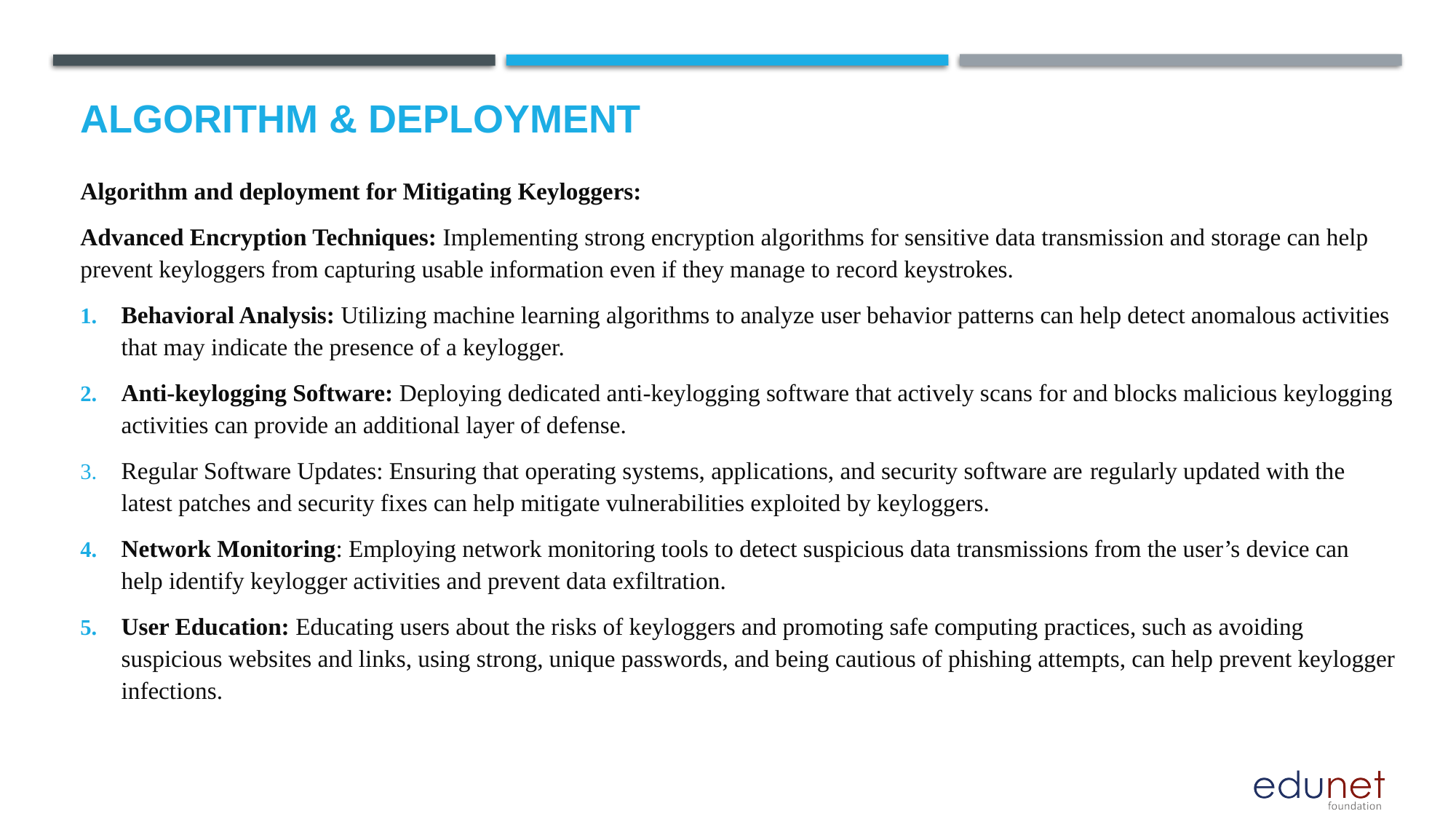

# Algorithm & Deployment
Algorithm and deployment for Mitigating Keyloggers:
Advanced Encryption Techniques: Implementing strong encryption algorithms for sensitive data transmission and storage can help prevent keyloggers from capturing usable information even if they manage to record keystrokes.
Behavioral Analysis: Utilizing machine learning algorithms to analyze user behavior patterns can help detect anomalous activities that may indicate the presence of a keylogger.
Anti-keylogging Software: Deploying dedicated anti-keylogging software that actively scans for and blocks malicious keylogging activities can provide an additional layer of defense.
Regular Software Updates: Ensuring that operating systems, applications, and security software are regularly updated with the latest patches and security fixes can help mitigate vulnerabilities exploited by keyloggers.
Network Monitoring: Employing network monitoring tools to detect suspicious data transmissions from the user’s device can help identify keylogger activities and prevent data exfiltration.
User Education: Educating users about the risks of keyloggers and promoting safe computing practices, such as avoiding suspicious websites and links, using strong, unique passwords, and being cautious of phishing attempts, can help prevent keylogger infections.